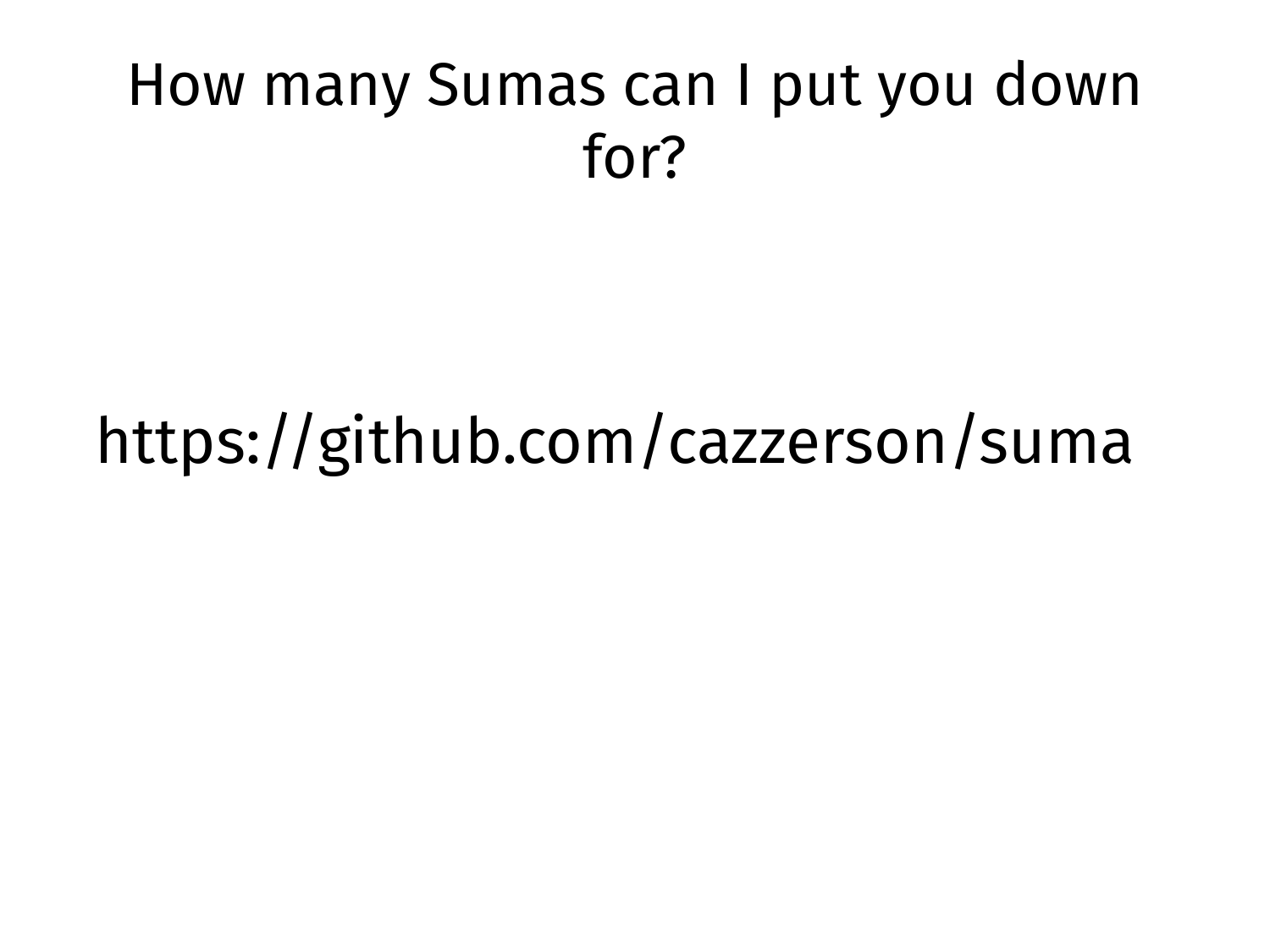

# How many Sumas can I put you down for?

https://github.com/cazzerson/suma